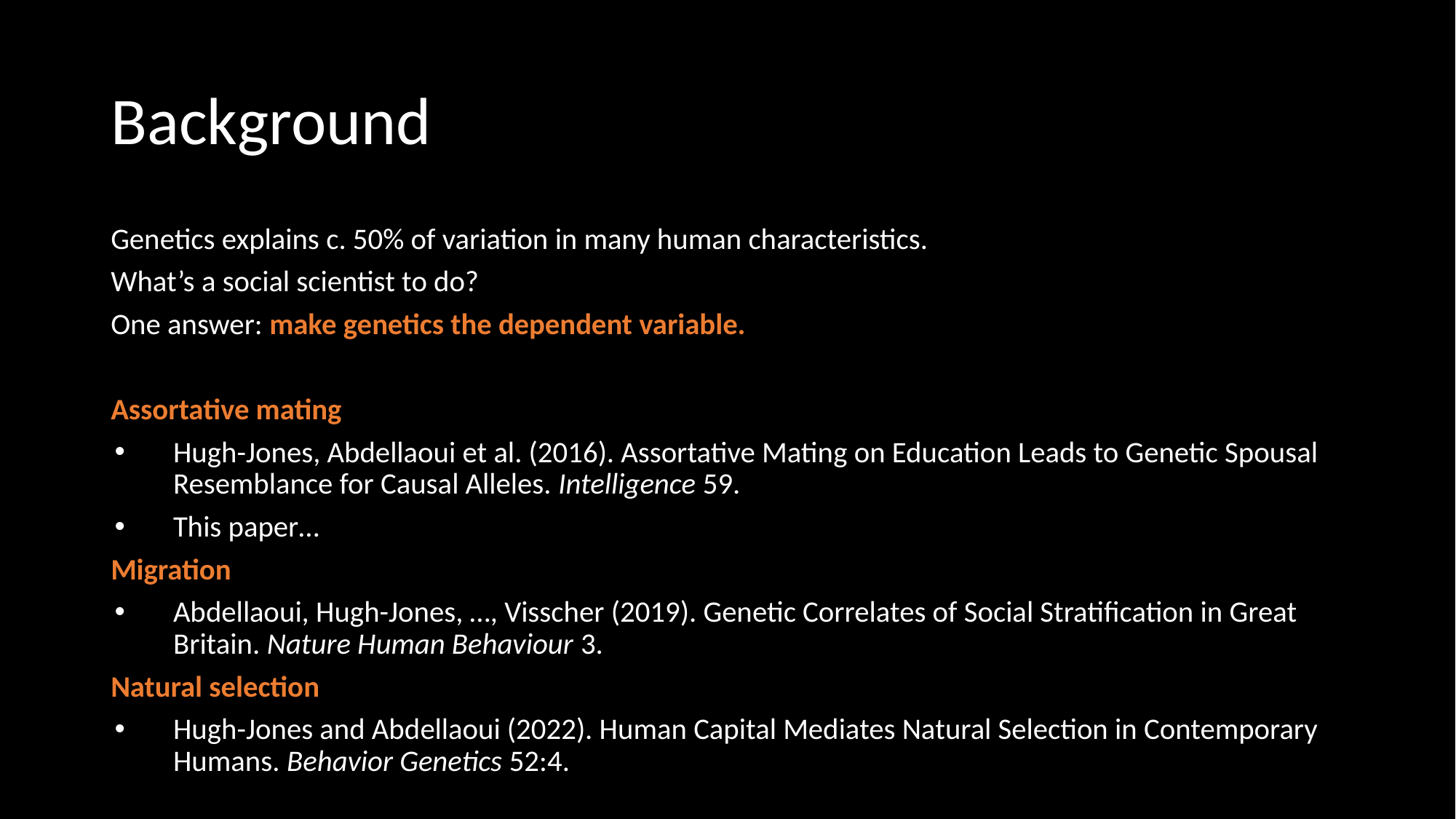

Background
Genetics explains c. 50% of variation in many human characteristics.
What’s a social scientist to do?
One answer: make genetics the dependent variable.

Assortative mating
Hugh-Jones, Abdellaoui et al. (2016). Assortative Mating on Education Leads to Genetic Spousal Resemblance for Causal Alleles. Intelligence 59.
This paper…
Migration
Abdellaoui, Hugh-Jones, …, Visscher (2019). Genetic Correlates of Social Stratification in Great Britain. Nature Human Behaviour 3.
Natural selection
Hugh-Jones and Abdellaoui (2022). Human Capital Mediates Natural Selection in Contemporary Humans. Behavior Genetics 52:4.